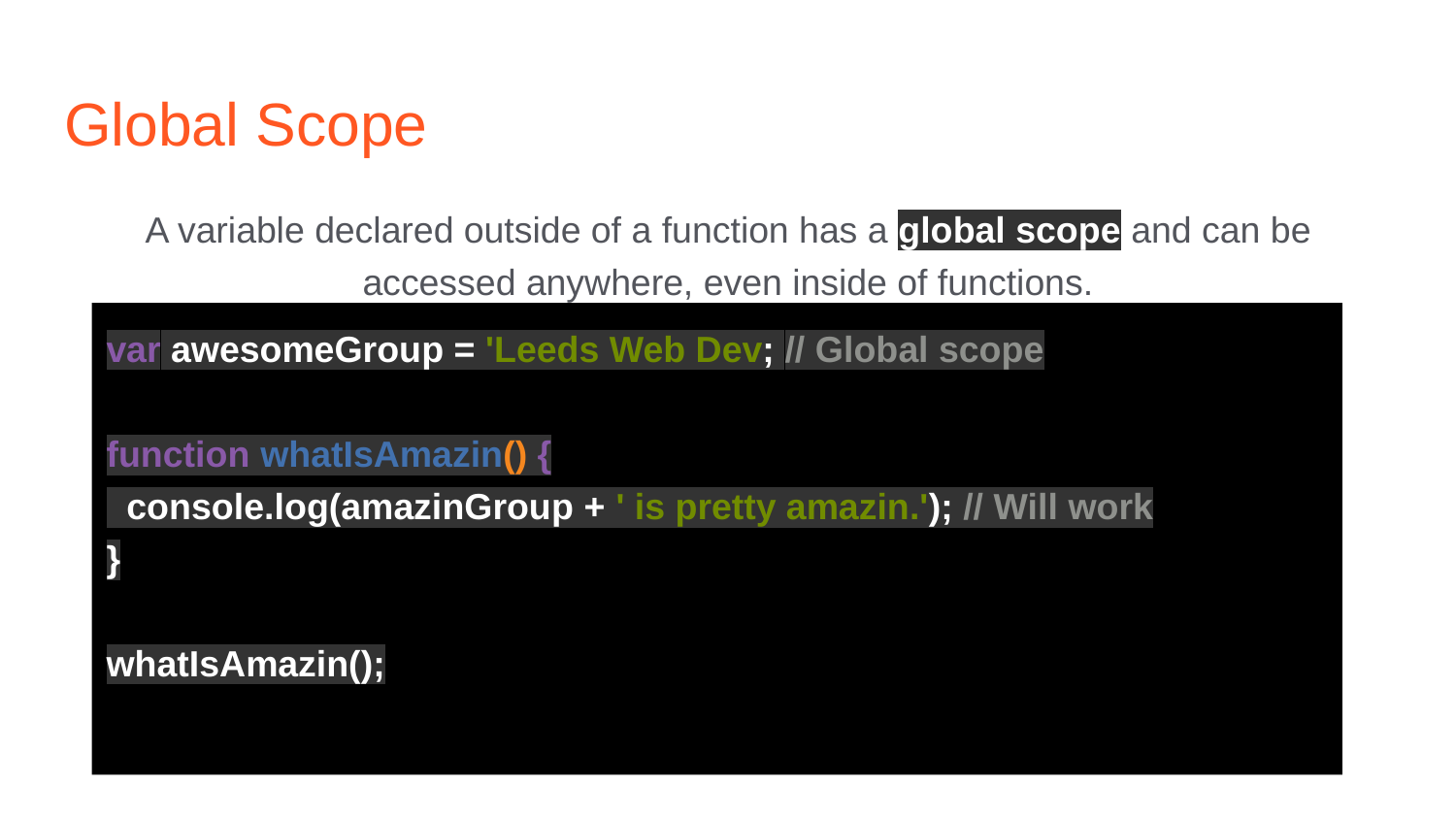

# Global Scope
A variable declared outside of a function has a global scope and can be accessed anywhere, even inside of functions.
var awesomeGroup = 'Leeds Web Dev; // Global scope
function whatIsAmazin() {
  console.log(amazinGroup + ' is pretty amazin.'); // Will work
}
whatIsAmazin();